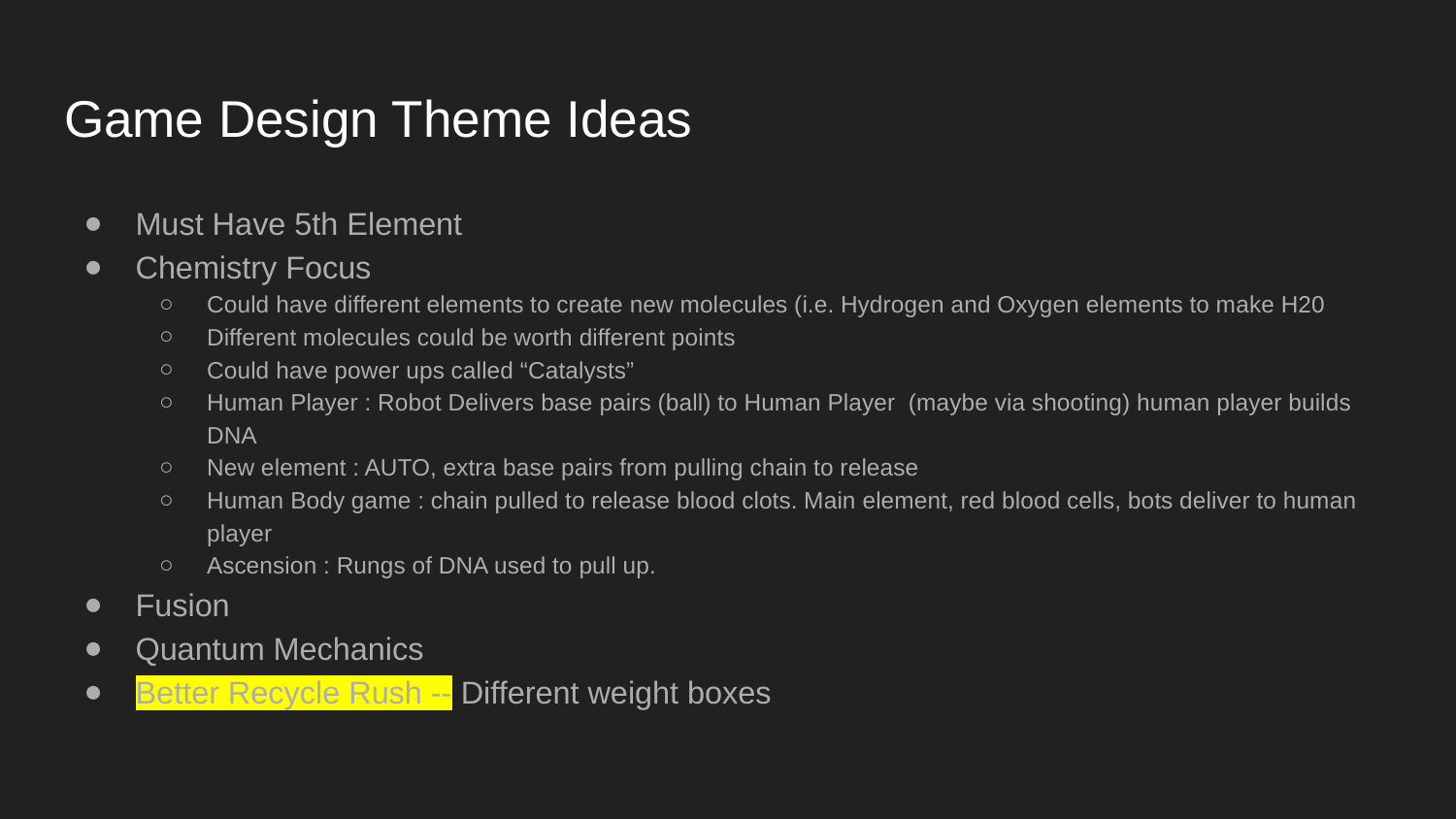

# Game Design Theme Ideas
Must Have 5th Element
Chemistry Focus
Could have different elements to create new molecules (i.e. Hydrogen and Oxygen elements to make H20
Different molecules could be worth different points
Could have power ups called “Catalysts”
Human Player : Robot Delivers base pairs (ball) to Human Player  (maybe via shooting) human player builds DNA
New element : AUTO, extra base pairs from pulling chain to release
Human Body game : chain pulled to release blood clots. Main element, red blood cells, bots deliver to human player
Ascension : Rungs of DNA used to pull up.
Fusion
Quantum Mechanics
Better Recycle Rush -- Different weight boxes